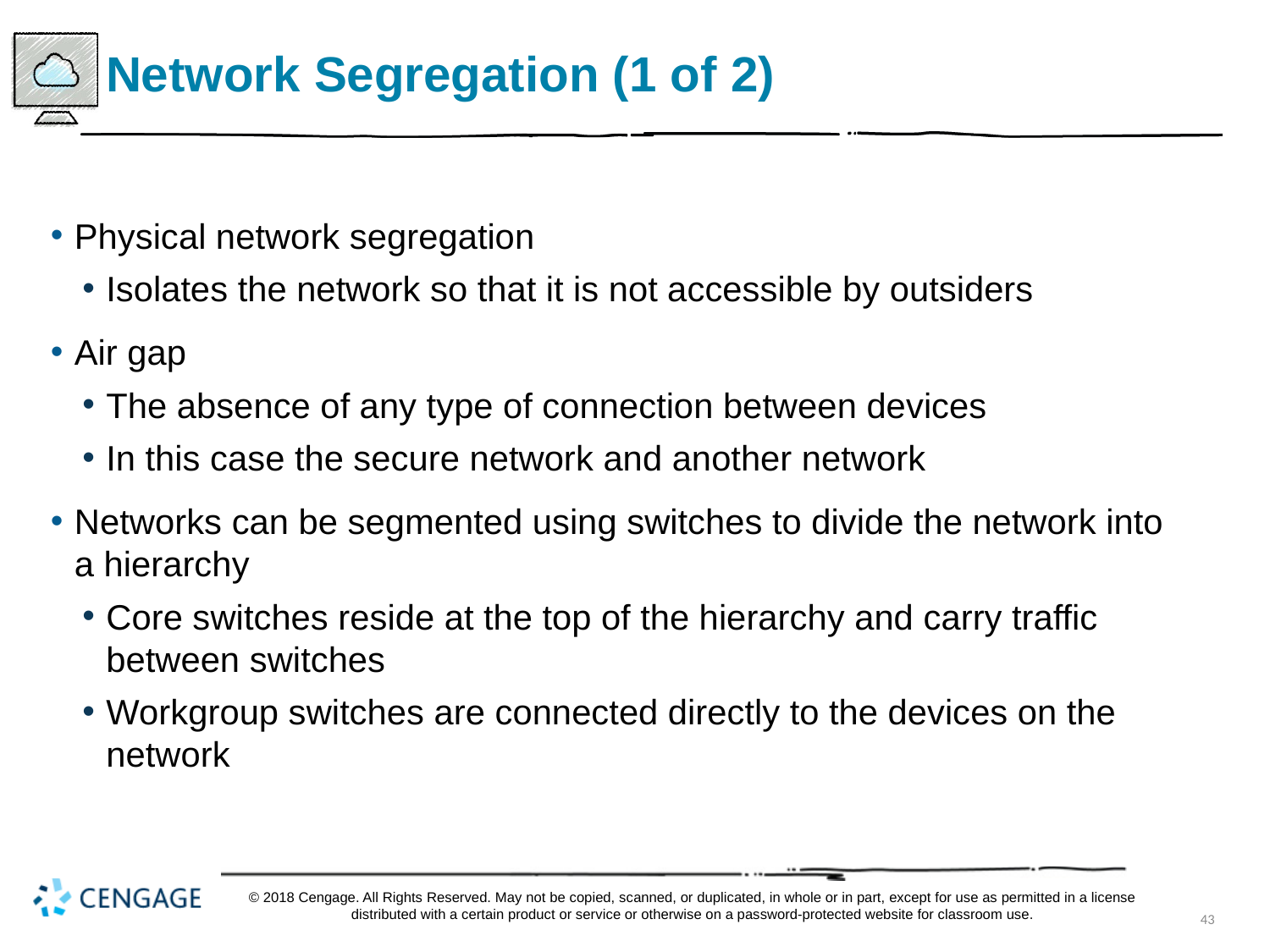

# Network Segregation (1 of 2)
Physical network segregation
Isolates the network so that it is not accessible by outsiders
Air gap
The absence of any type of connection between devices
In this case the secure network and another network
Networks can be segmented using switches to divide the network into a hierarchy
Core switches reside at the top of the hierarchy and carry traffic between switches
Workgroup switches are connected directly to the devices on the network
© 2018 Cengage. All Rights Reserved. May not be copied, scanned, or duplicated, in whole or in part, except for use as permitted in a license distributed with a certain product or service or otherwise on a password-protected website for classroom use.